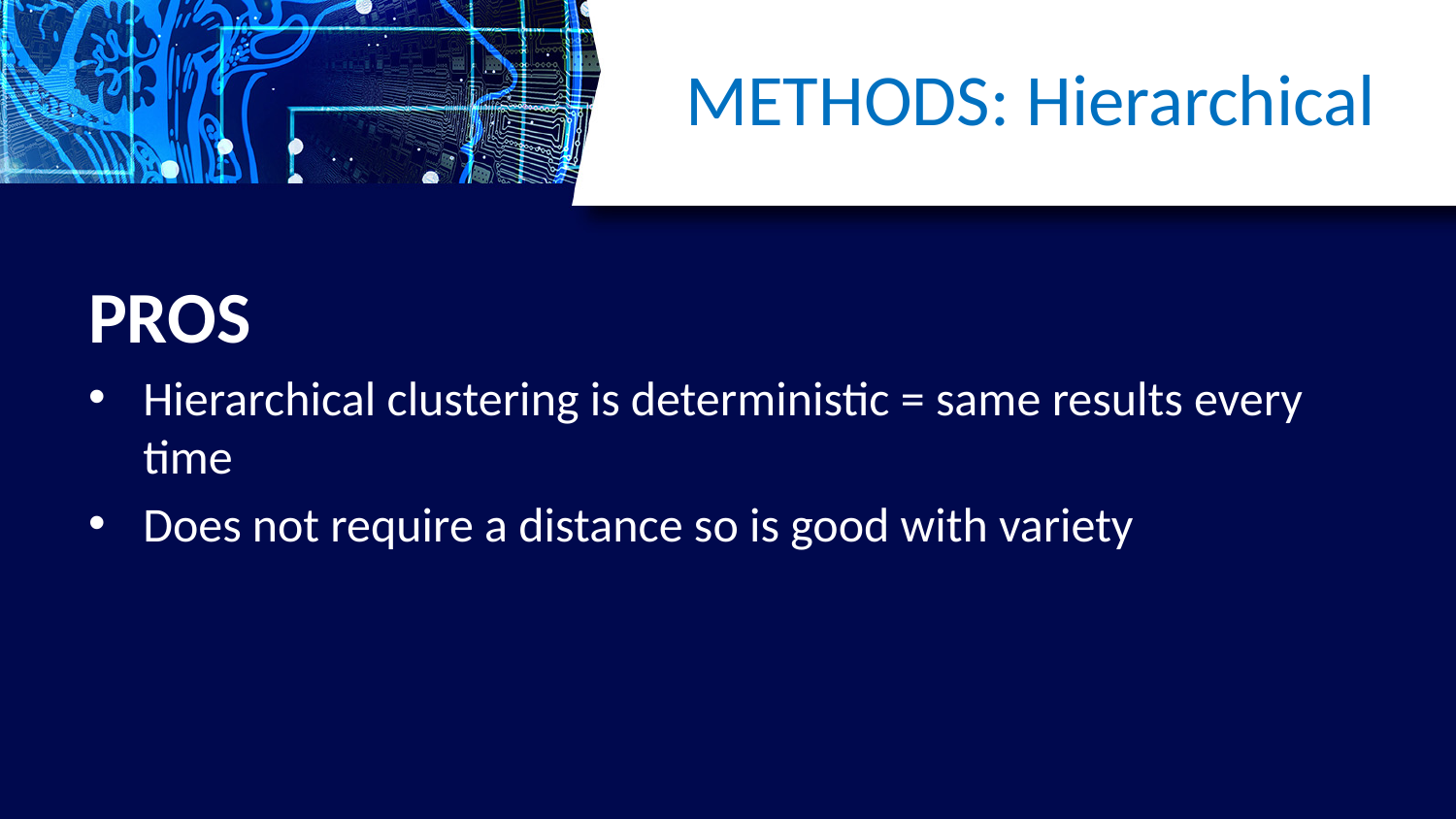

# METHODS: Hierarchical
PROS
Hierarchical clustering is deterministic = same results every time
Does not require a distance so is good with variety